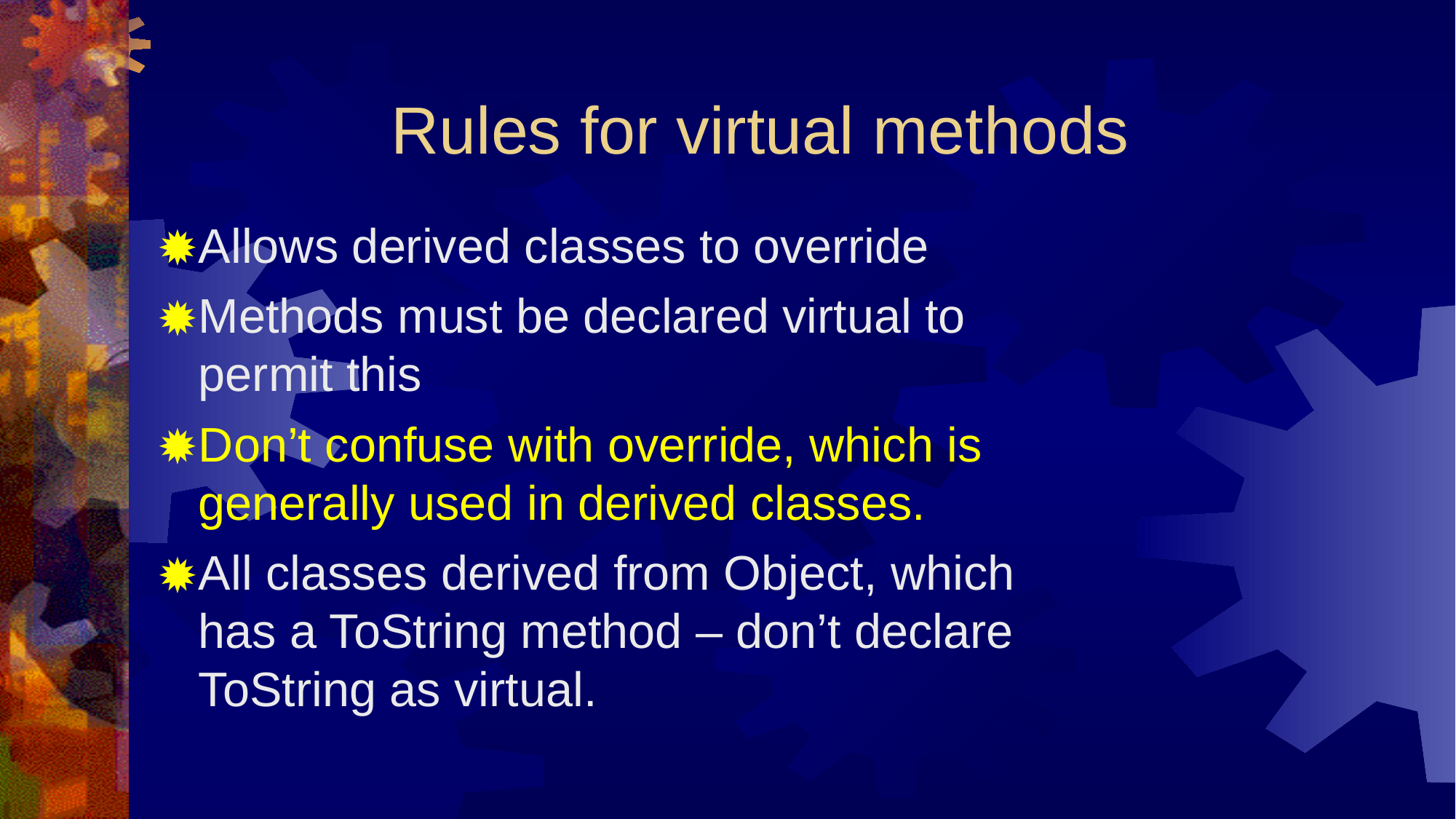

# Rules for virtual methods
Allows derived classes to override
Methods must be declared virtual to permit this
Don’t confuse with override, which is generally used in derived classes.
All classes derived from Object, which has a ToString method – don’t declare ToString as virtual.